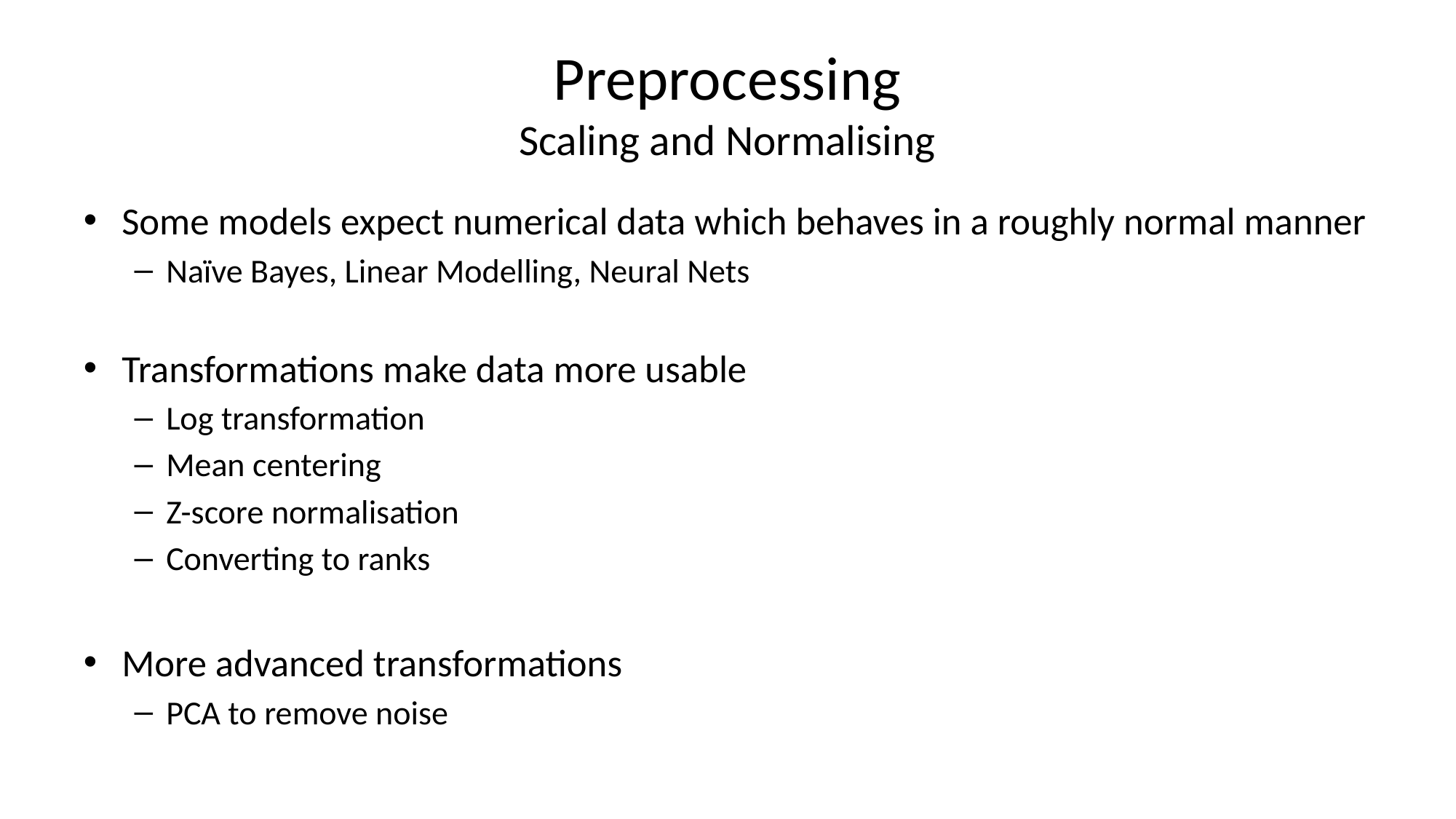

# Preprocessing Scaling and Normalising
Some models expect numerical data which behaves in a roughly normal manner
Naïve Bayes, Linear Modelling, Neural Nets

Transformations make data more usable
Log transformation
Mean centering
Z-score normalisation
Converting to ranks

More advanced transformations
PCA to remove noise